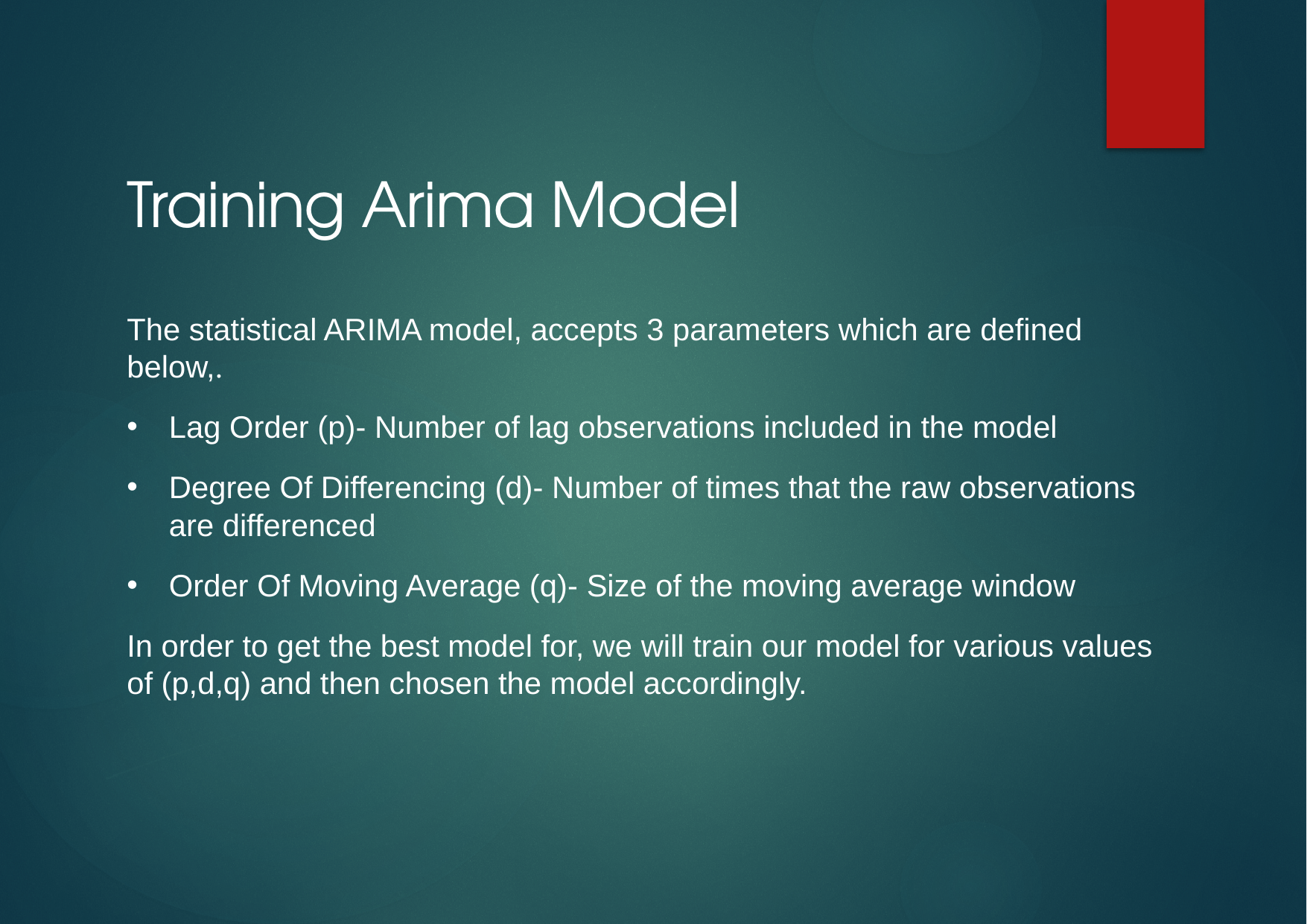

# Training Arima Model
The statistical ARIMA model, accepts 3 parameters which are defined below,.
Lag Order (p)- Number of lag observations included in the model
Degree Of Differencing (d)- Number of times that the raw observations are differenced
Order Of Moving Average (q)- Size of the moving average window
In order to get the best model for, we will train our model for various values of (p,d,q) and then chosen the model accordingly.